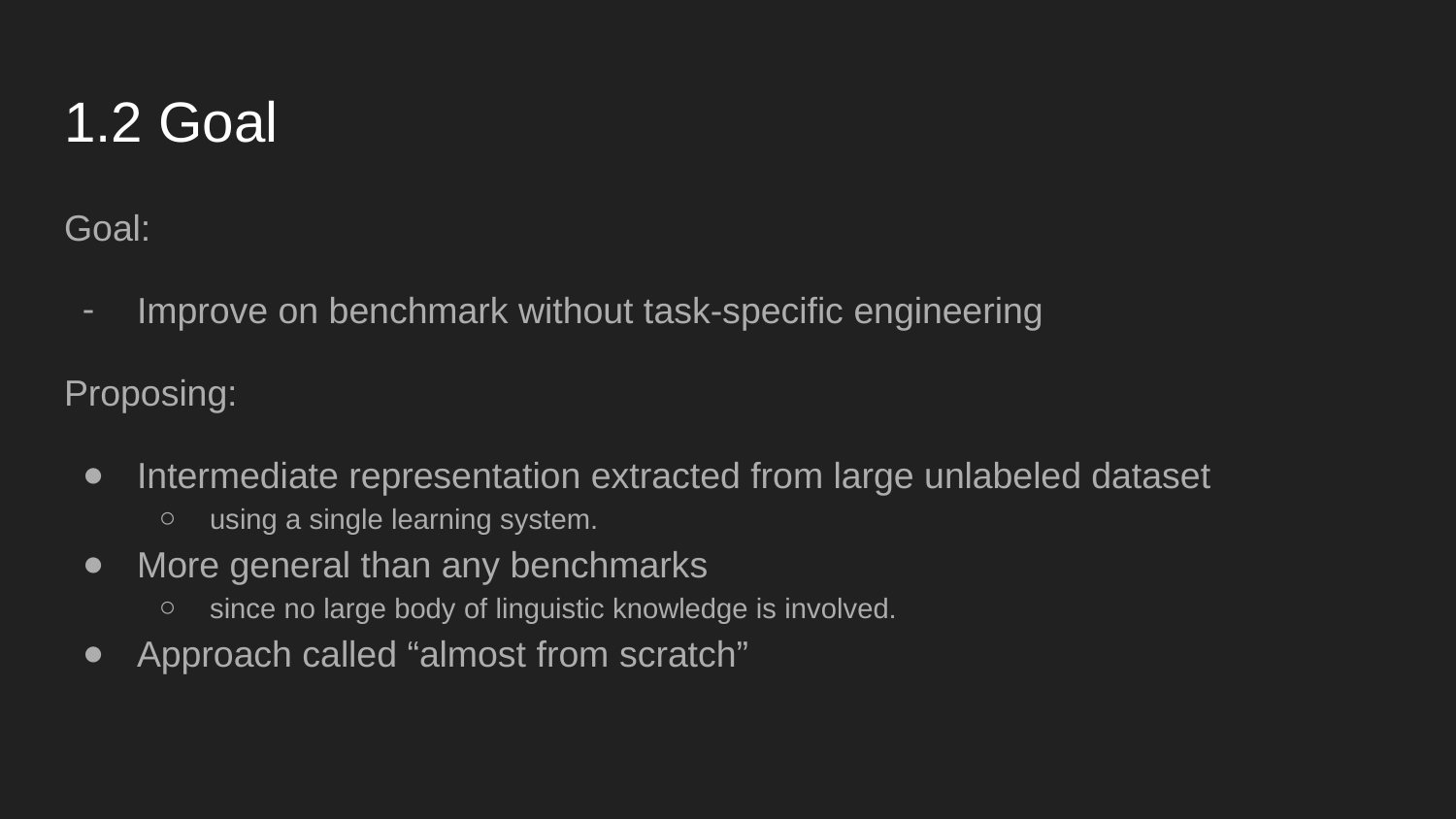

# 1.2 Goal
Goal:
Improve on benchmark without task-specific engineering
Proposing:
Intermediate representation extracted from large unlabeled dataset
using a single learning system.
More general than any benchmarks
since no large body of linguistic knowledge is involved.
Approach called “almost from scratch”